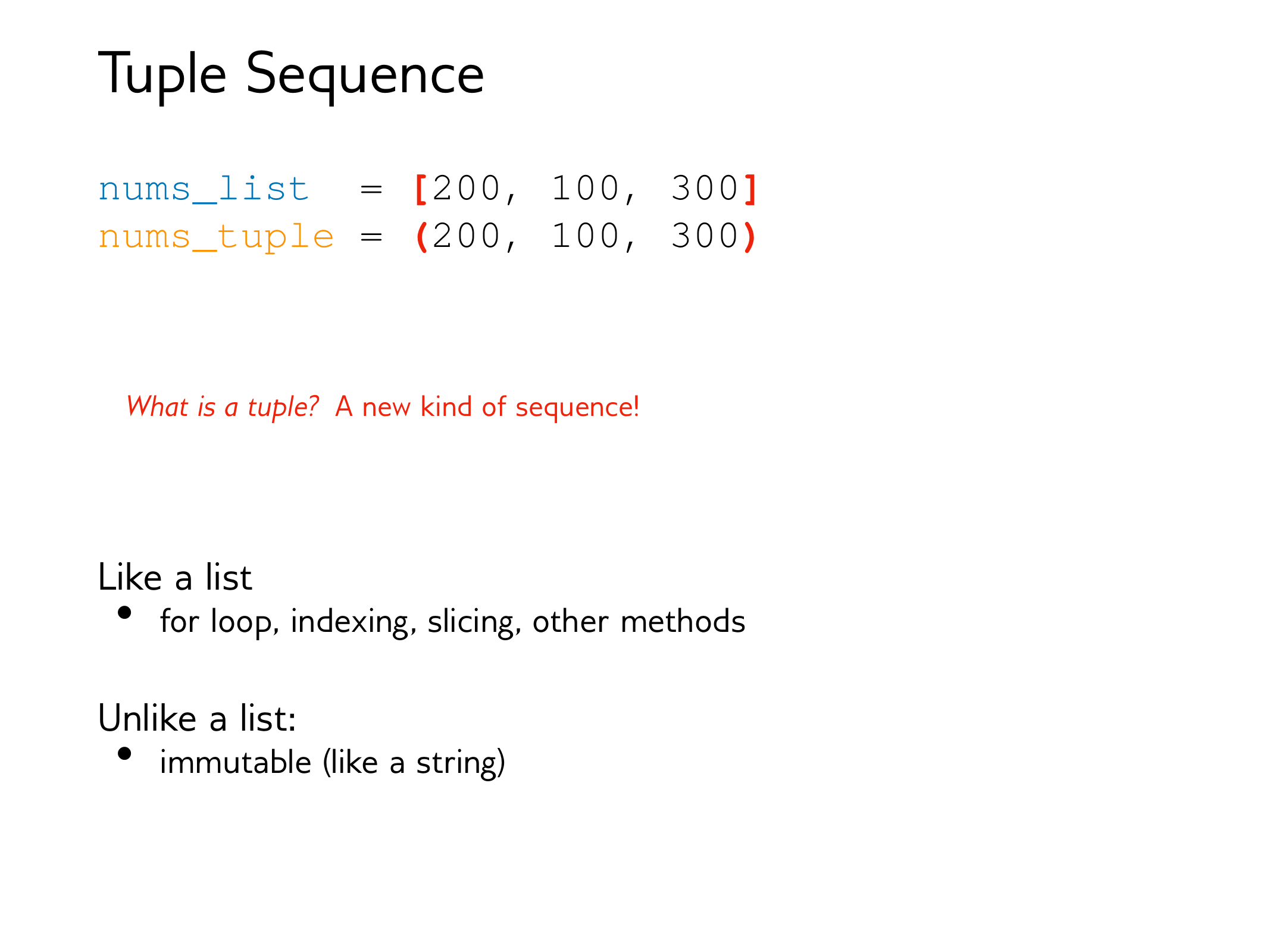

# Tuple Sequence
nums_list  = [200, 100, 300]
nums_tuple = (200, 100, 300)
What is a tuple?  A new kind of sequence!
Like a list
for loop, indexing, slicing, other methods
Unlike a list:
immutable (like a string)